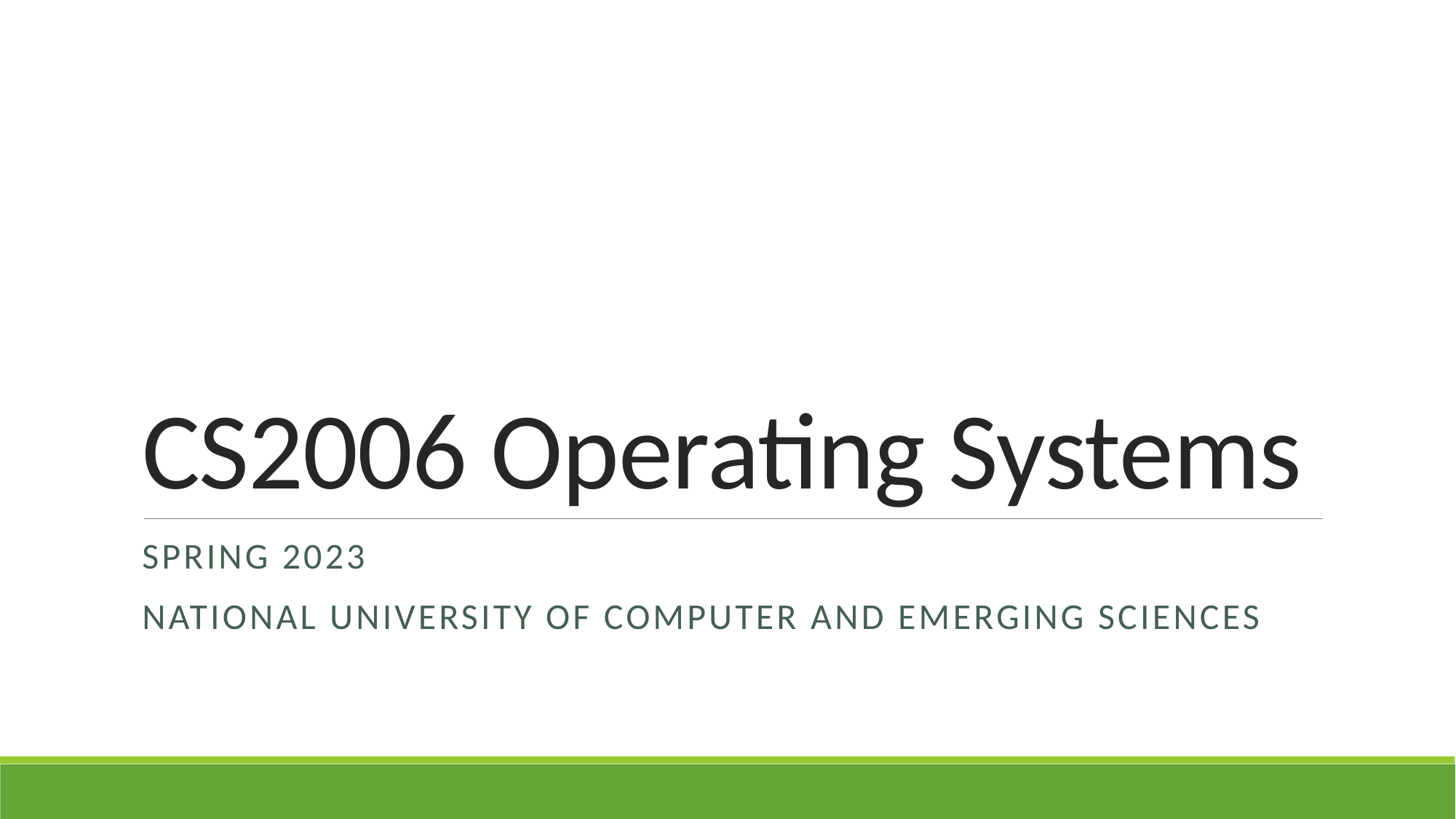

# CS2006 Operating Systems
SPRING 2023
National University of Computer and Emerging Sciences